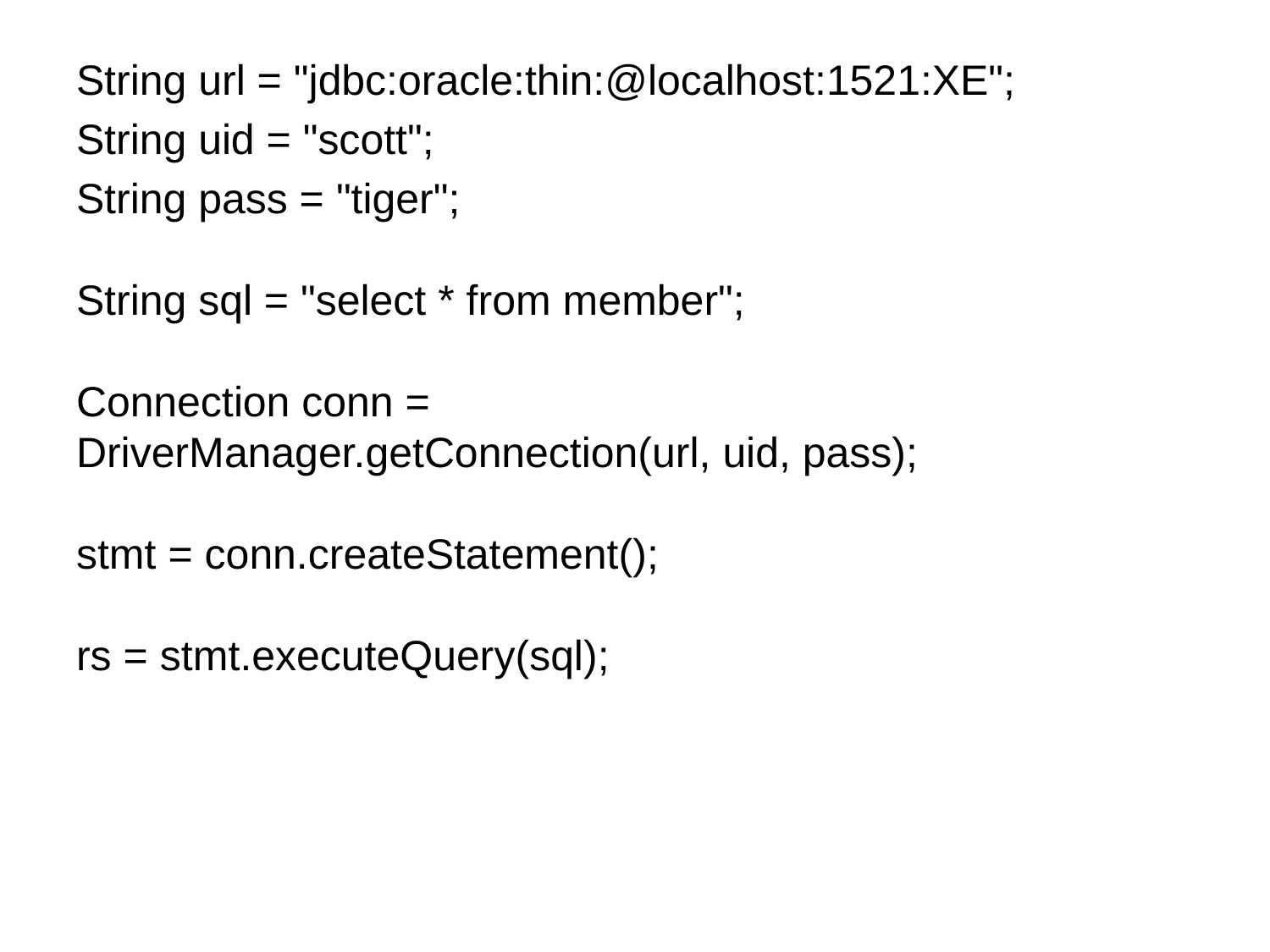

String url = "jdbc:oracle:thin:@localhost:1521:XE";
String uid = "scott";
String pass = "tiger";
String sql = "select * from member";
Connection conn =
DriverManager.getConnection(url, uid, pass);
stmt = conn.createStatement();
rs = stmt.executeQuery(sql);